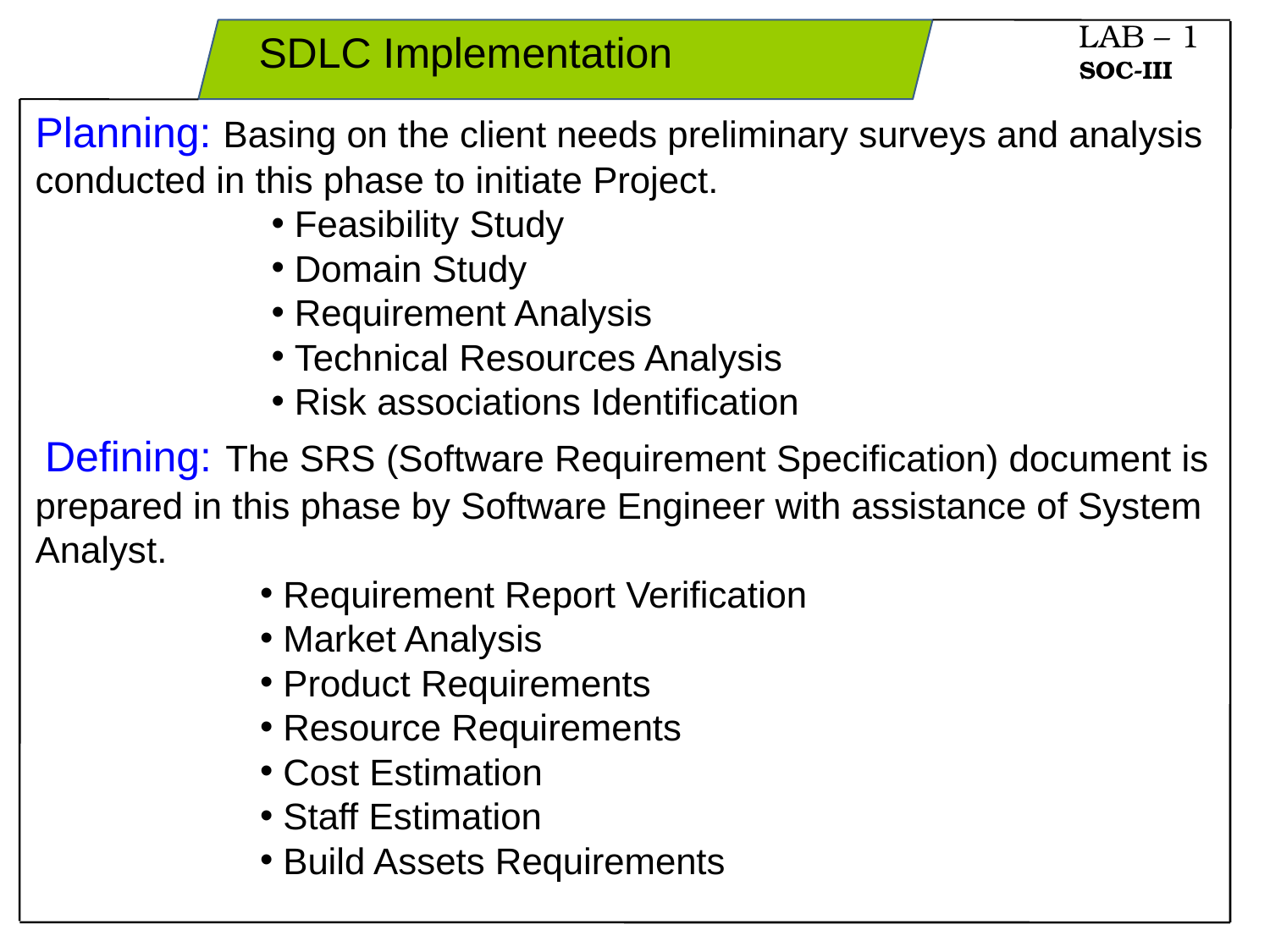

LAB – 1
SOC-III

SDLC Implementation
Planning: Basing on the client needs preliminary surveys and analysis conducted in this phase to initiate Project.
 Feasibility Study
 Domain Study
 Requirement Analysis
 Technical Resources Analysis
 Risk associations Identification
 Defining: The SRS (Software Requirement Specification) document is prepared in this phase by Software Engineer with assistance of System Analyst.
 Requirement Report Verification
 Market Analysis
 Product Requirements
 Resource Requirements
 Cost Estimation
 Staff Estimation
 Build Assets Requirements